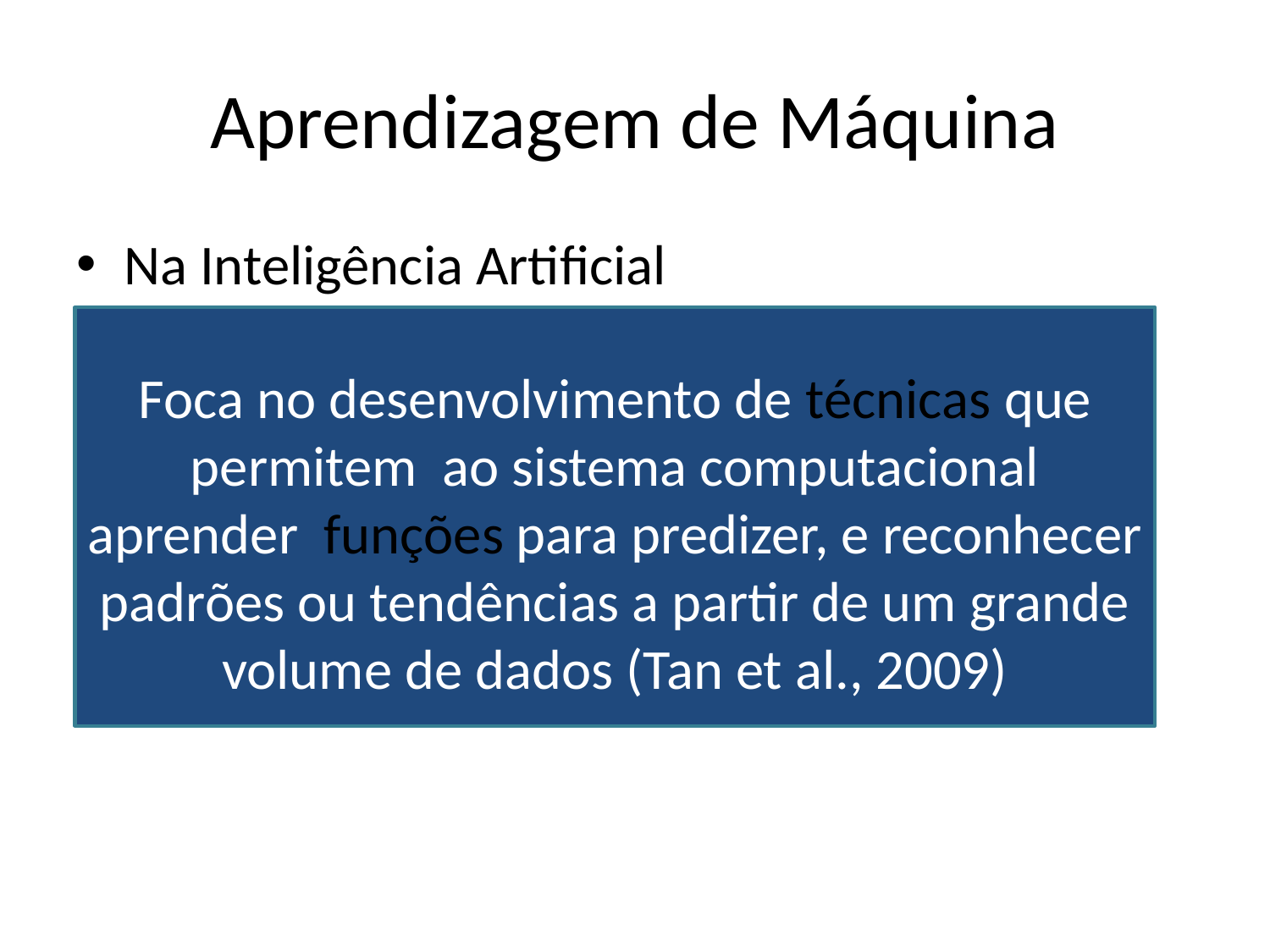

# Aprendizagem de Máquina
Na Inteligência Artificial

Foca no desenvolvimento de técnicas que permitem  ao sistema computacional aprender  funções para predizer, e reconhecer padrões ou tendências a partir de um grande volume de dados (Tan et al., 2009)